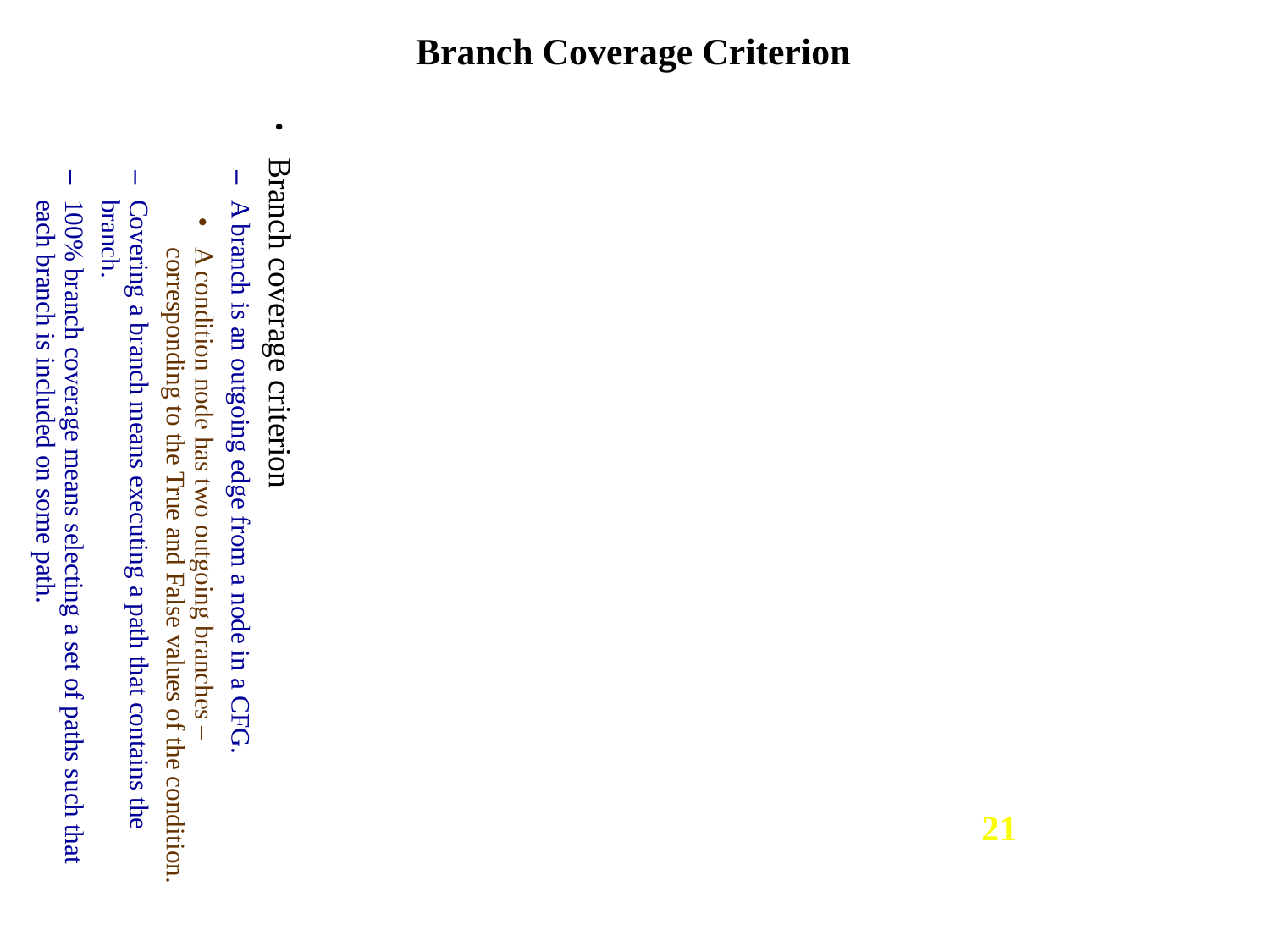

Branch Coverage Criterion
Branch coverage criterion
A branch is an outgoing edge from a node in a CFG.
A condition node has two outgoing branches – corresponding to the True and False values of the condition.
Covering a branch means executing a path that contains the branch.
100% branch coverage means selecting a set of paths such that each branch is included on some path.
21